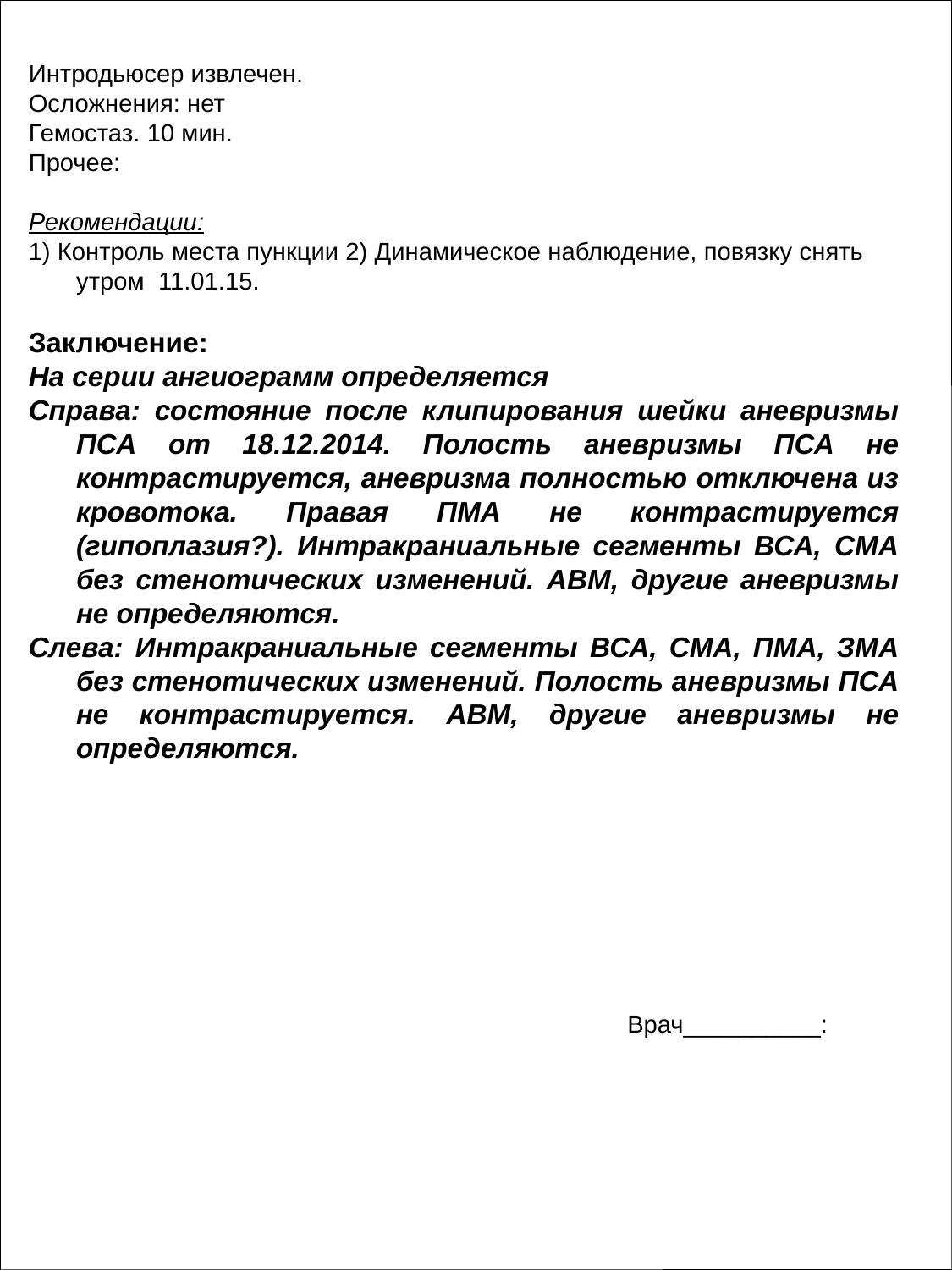

Интродьюсер извлечен.
Осложнения: нет
Гемостаз. 10 мин.
Прочее:

Рекомендации:
1) Контроль места пункции 2) Динамическое наблюдение, повязку снять утром  11.01.15.

Заключение:
На серии ангиограмм определяется
Справа: состояние после клипирования шейки аневризмы ПСА от 18.12.2014. Полость аневризмы ПСА не контрастируется, аневризма полностью отключена из кровотока. Правая ПМА не контрастируется (гипоплазия?). Интракраниальные сегменты ВСА, СМА без стенотических изменений. АВМ, другие аневризмы не определяются.
Слева: Интракраниальные сегменты ВСА, СМА, ПМА, ЗМА без стенотических изменений. Полость аневризмы ПСА не контрастируется. АВМ, другие аневризмы не определяются.

Врач__________: